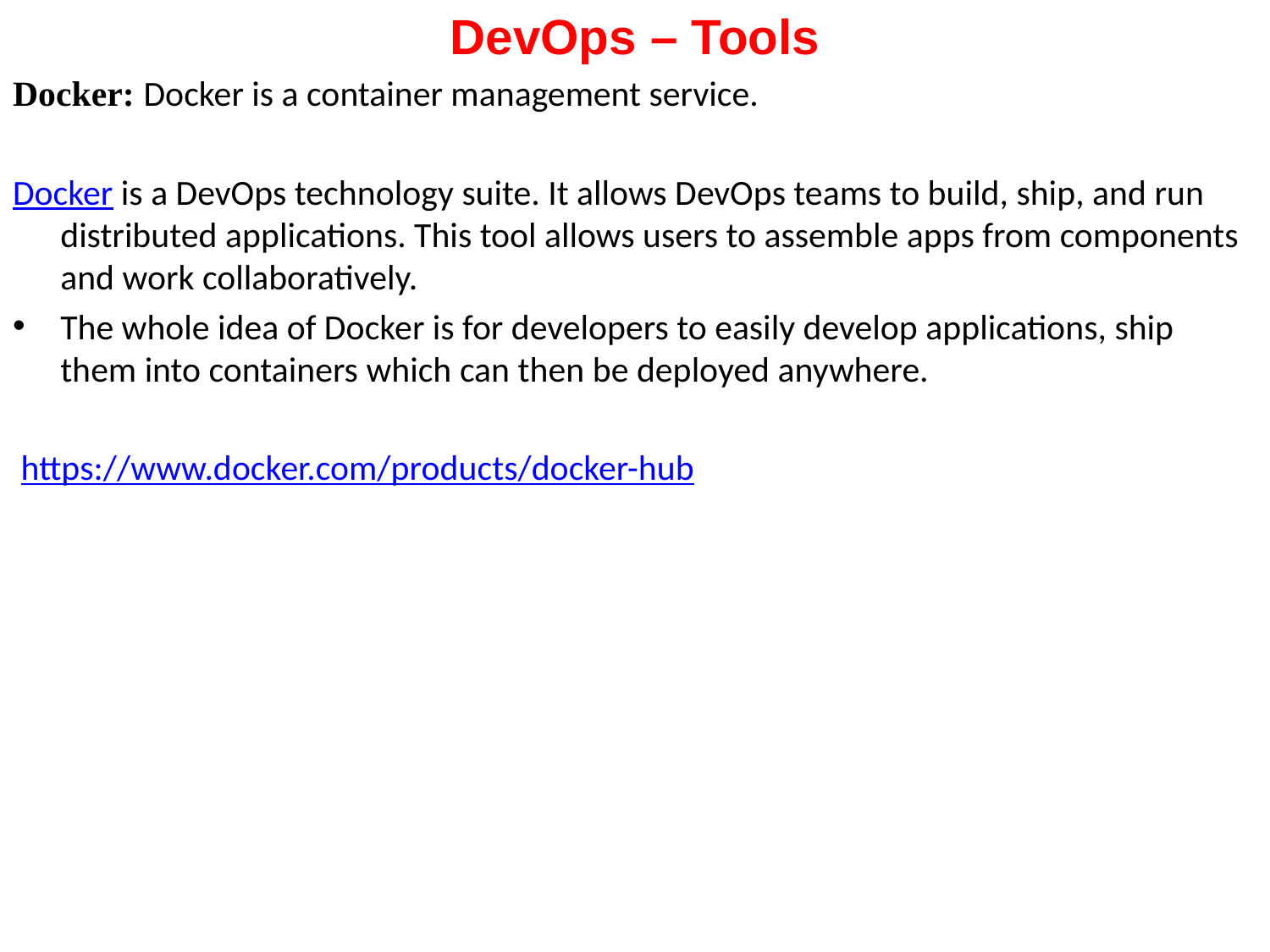

# DevOps – Tools
Docker: Docker is a container management service.

Docker is a DevOps technology suite. It allows DevOps teams to build, ship, and run distributed applications. This tool allows users to assemble apps from components and work collaboratively.
The whole idea of Docker is for developers to easily develop applications, ship them into containers which can then be deployed anywhere.

 https://www.docker.com/products/docker-hub